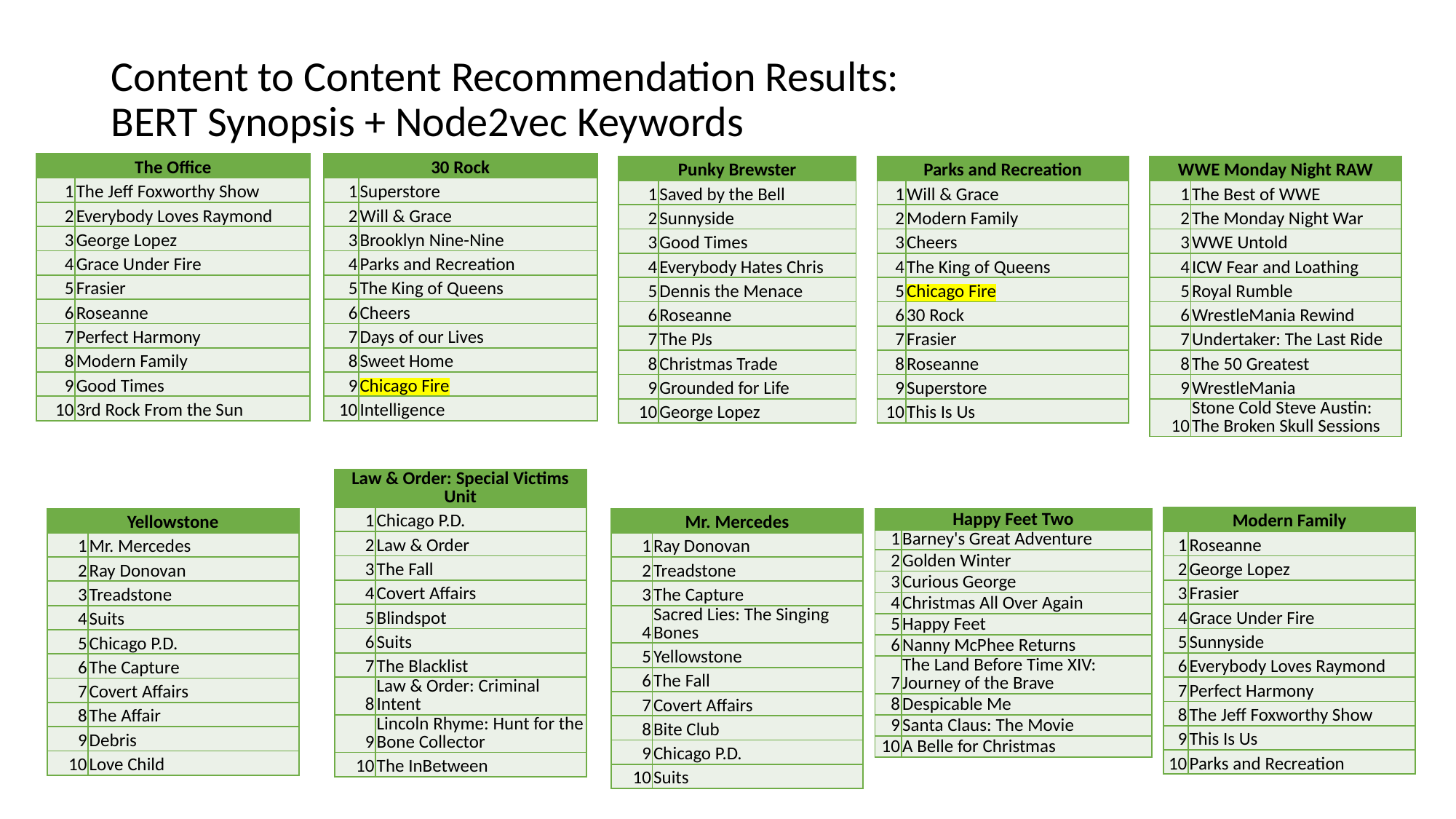

# Content to Content Recommendation Results: BERT Synopsis + Node2vec Keywords
| The Office |  |
| --- | --- |
| 1 | The Jeff Foxworthy Show |
| 2 | Everybody Loves Raymond |
| 3 | George Lopez |
| 4 | Grace Under Fire |
| 5 | Frasier |
| 6 | Roseanne |
| 7 | Perfect Harmony |
| 8 | Modern Family |
| 9 | Good Times |
| 10 | 3rd Rock From the Sun |
| 30 Rock |  |
| --- | --- |
| 1 | Superstore |
| 2 | Will & Grace |
| 3 | Brooklyn Nine-Nine |
| 4 | Parks and Recreation |
| 5 | The King of Queens |
| 6 | Cheers |
| 7 | Days of our Lives |
| 8 | Sweet Home |
| 9 | Chicago Fire |
| 10 | Intelligence |
| Punky Brewster |  |
| --- | --- |
| 1 | Saved by the Bell |
| 2 | Sunnyside |
| 3 | Good Times |
| 4 | Everybody Hates Chris |
| 5 | Dennis the Menace |
| 6 | Roseanne |
| 7 | The PJs |
| 8 | Christmas Trade |
| 9 | Grounded for Life |
| 10 | George Lopez |
| Parks and Recreation |  |
| --- | --- |
| 1 | Will & Grace |
| 2 | Modern Family |
| 3 | Cheers |
| 4 | The King of Queens |
| 5 | Chicago Fire |
| 6 | 30 Rock |
| 7 | Frasier |
| 8 | Roseanne |
| 9 | Superstore |
| 10 | This Is Us |
| WWE Monday Night RAW |  |
| --- | --- |
| 1 | The Best of WWE |
| 2 | The Monday Night War |
| 3 | WWE Untold |
| 4 | ICW Fear and Loathing |
| 5 | Royal Rumble |
| 6 | WrestleMania Rewind |
| 7 | Undertaker: The Last Ride |
| 8 | The 50 Greatest |
| 9 | WrestleMania |
| 10 | Stone Cold Steve Austin: The Broken Skull Sessions |
| Law & Order: Special Victims Unit |  |
| --- | --- |
| 1 | Chicago P.D. |
| 2 | Law & Order |
| 3 | The Fall |
| 4 | Covert Affairs |
| 5 | Blindspot |
| 6 | Suits |
| 7 | The Blacklist |
| 8 | Law & Order: Criminal Intent |
| 9 | Lincoln Rhyme: Hunt for the Bone Collector |
| 10 | The InBetween |
| Modern Family |  |
| --- | --- |
| 1 | Roseanne |
| 2 | George Lopez |
| 3 | Frasier |
| 4 | Grace Under Fire |
| 5 | Sunnyside |
| 6 | Everybody Loves Raymond |
| 7 | Perfect Harmony |
| 8 | The Jeff Foxworthy Show |
| 9 | This Is Us |
| 10 | Parks and Recreation |
| Yellowstone |  |
| --- | --- |
| 1 | Mr. Mercedes |
| 2 | Ray Donovan |
| 3 | Treadstone |
| 4 | Suits |
| 5 | Chicago P.D. |
| 6 | The Capture |
| 7 | Covert Affairs |
| 8 | The Affair |
| 9 | Debris |
| 10 | Love Child |
| Mr. Mercedes |  |
| --- | --- |
| 1 | Ray Donovan |
| 2 | Treadstone |
| 3 | The Capture |
| 4 | Sacred Lies: The Singing Bones |
| 5 | Yellowstone |
| 6 | The Fall |
| 7 | Covert Affairs |
| 8 | Bite Club |
| 9 | Chicago P.D. |
| 10 | Suits |
| Happy Feet Two |  |
| --- | --- |
| 1 | Barney's Great Adventure |
| 2 | Golden Winter |
| 3 | Curious George |
| 4 | Christmas All Over Again |
| 5 | Happy Feet |
| 6 | Nanny McPhee Returns |
| 7 | The Land Before Time XIV: Journey of the Brave |
| 8 | Despicable Me |
| 9 | Santa Claus: The Movie |
| 10 | A Belle for Christmas |